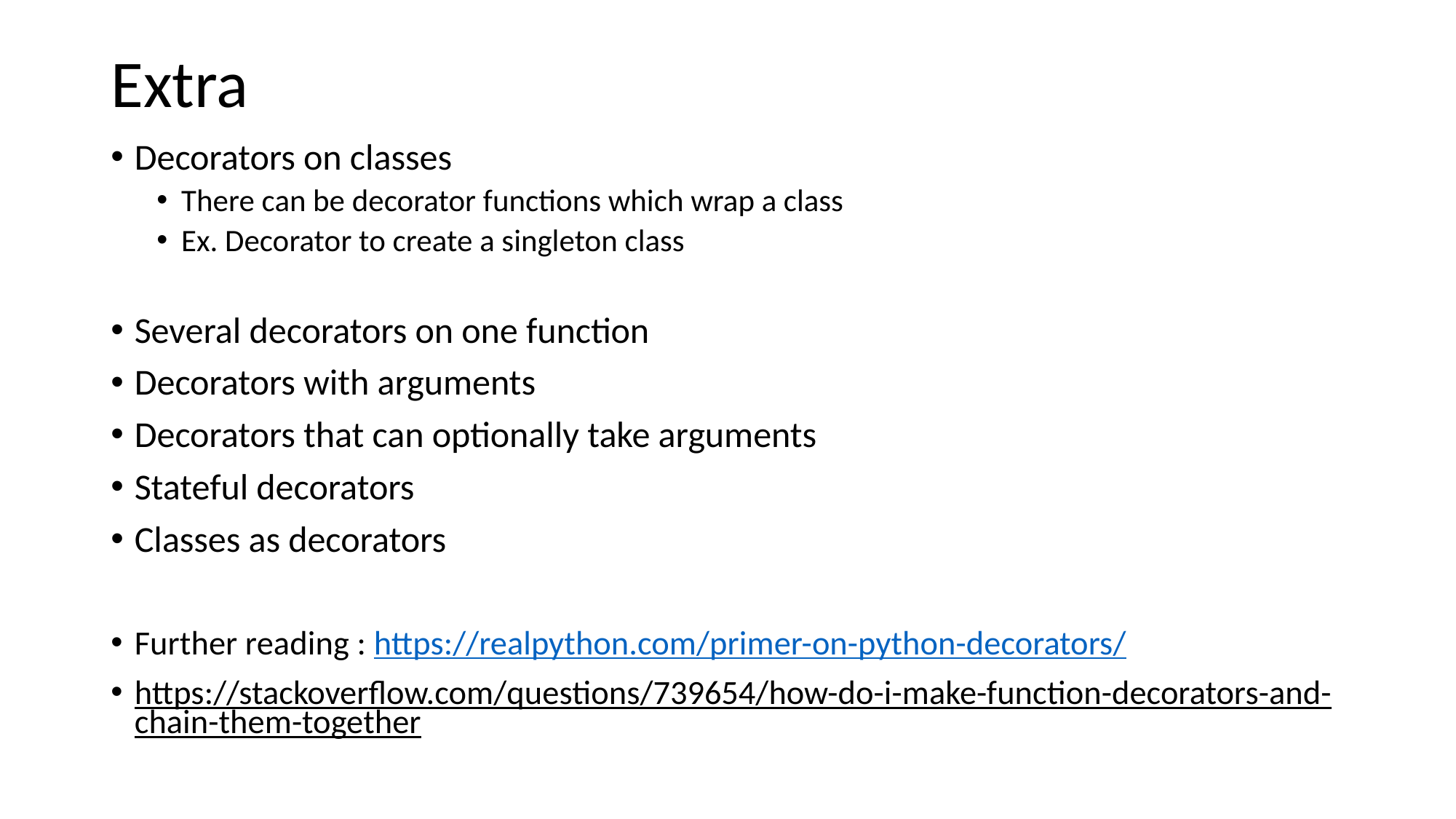

# Extra
Decorators on classes
There can be decorator functions which wrap a class
Ex. Decorator to create a singleton class

Several decorators on one function
Decorators with arguments
Decorators that can optionally take arguments
Stateful decorators
Classes as decorators

Further reading : https://realpython.com/primer-on-python-decorators/
https://stackoverflow.com/questions/739654/how-do-i-make-function-decorators-and-chain-them-together